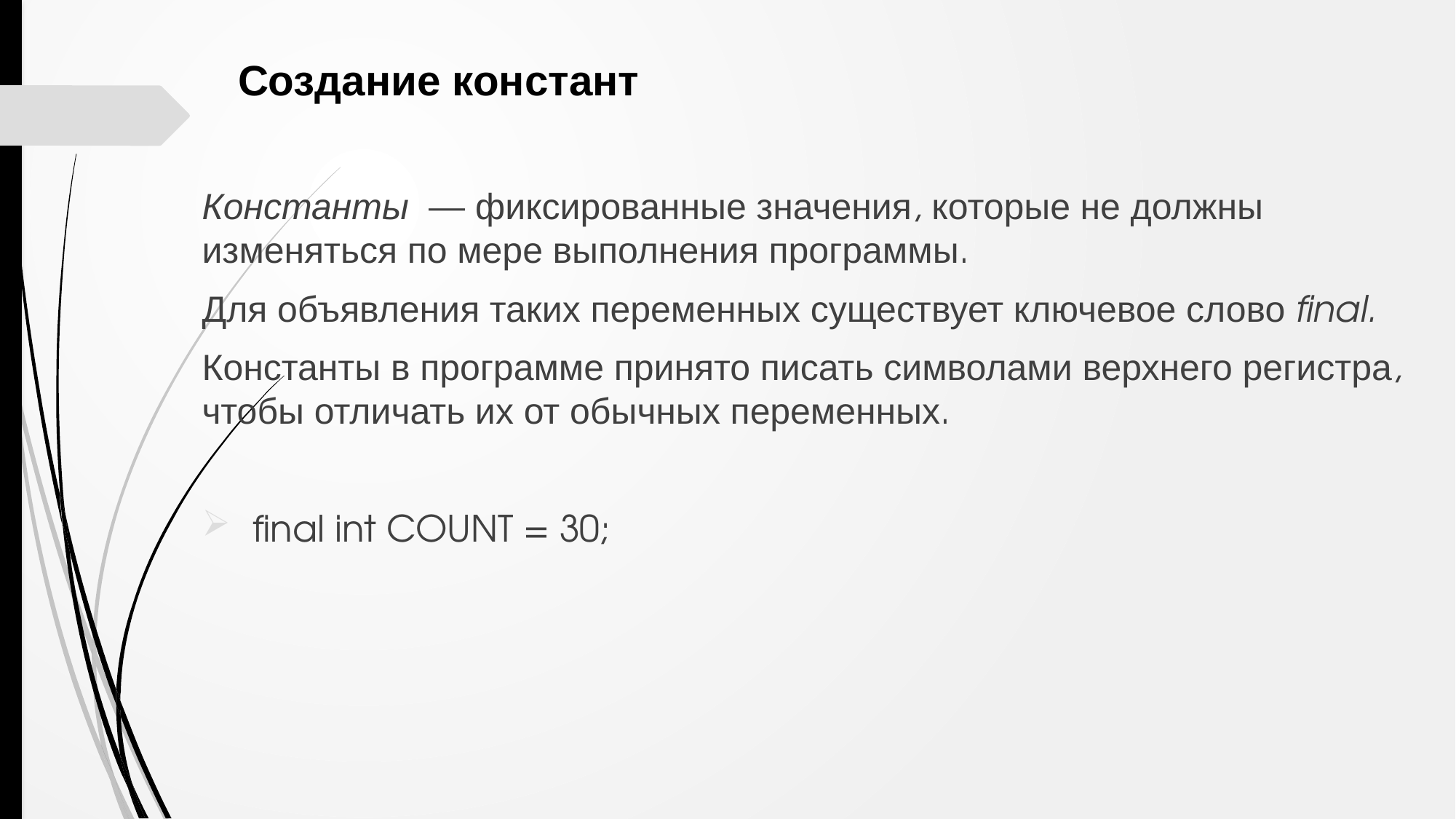

Создание констант
Константы  — фиксированные значения, которые не должны изменяться по мере выполнения программы.
Для объявления таких переменных существует ключевое слово final.
Константы в программе принято писать символами верхнего регистра, чтобы отличать их от обычных переменных.

 final int COUNT = 30;